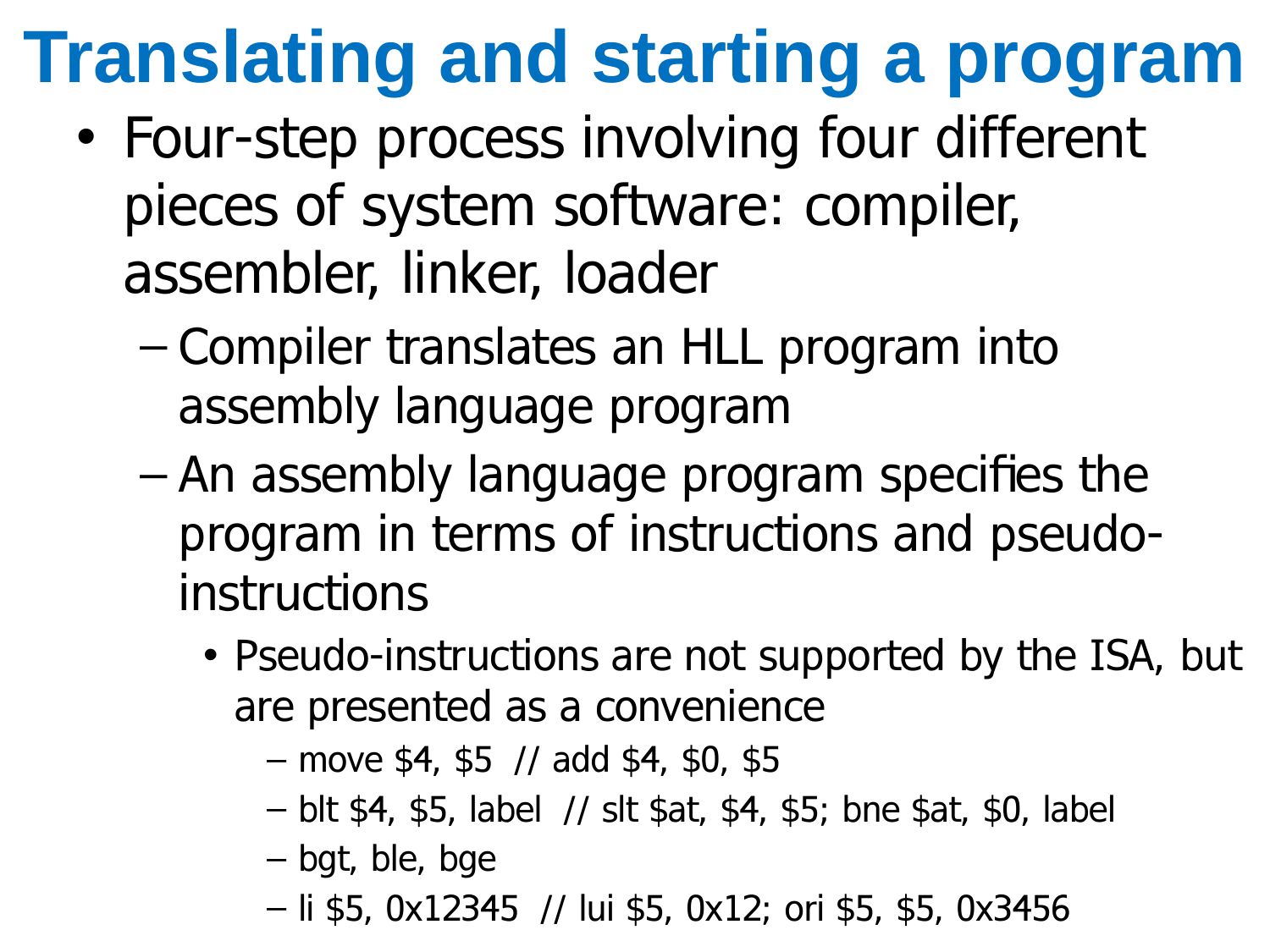

# Translating and starting a program
Four-step process involving four different pieces of system software: compiler, assembler, linker, loader
Compiler translates an HLL program into assembly language program
An assembly language program specifies the program in terms of instructions and pseudo-instructions
Pseudo-instructions are not supported by the ISA, but are presented as a convenience
move $4, $5  // add $4, $0, $5
blt $4, $5, label  // slt $at, $4, $5; bne $at, $0, label
bgt, ble, bge
li $5, 0x12345  // lui $5, 0x12; ori $5, $5, 0x3456